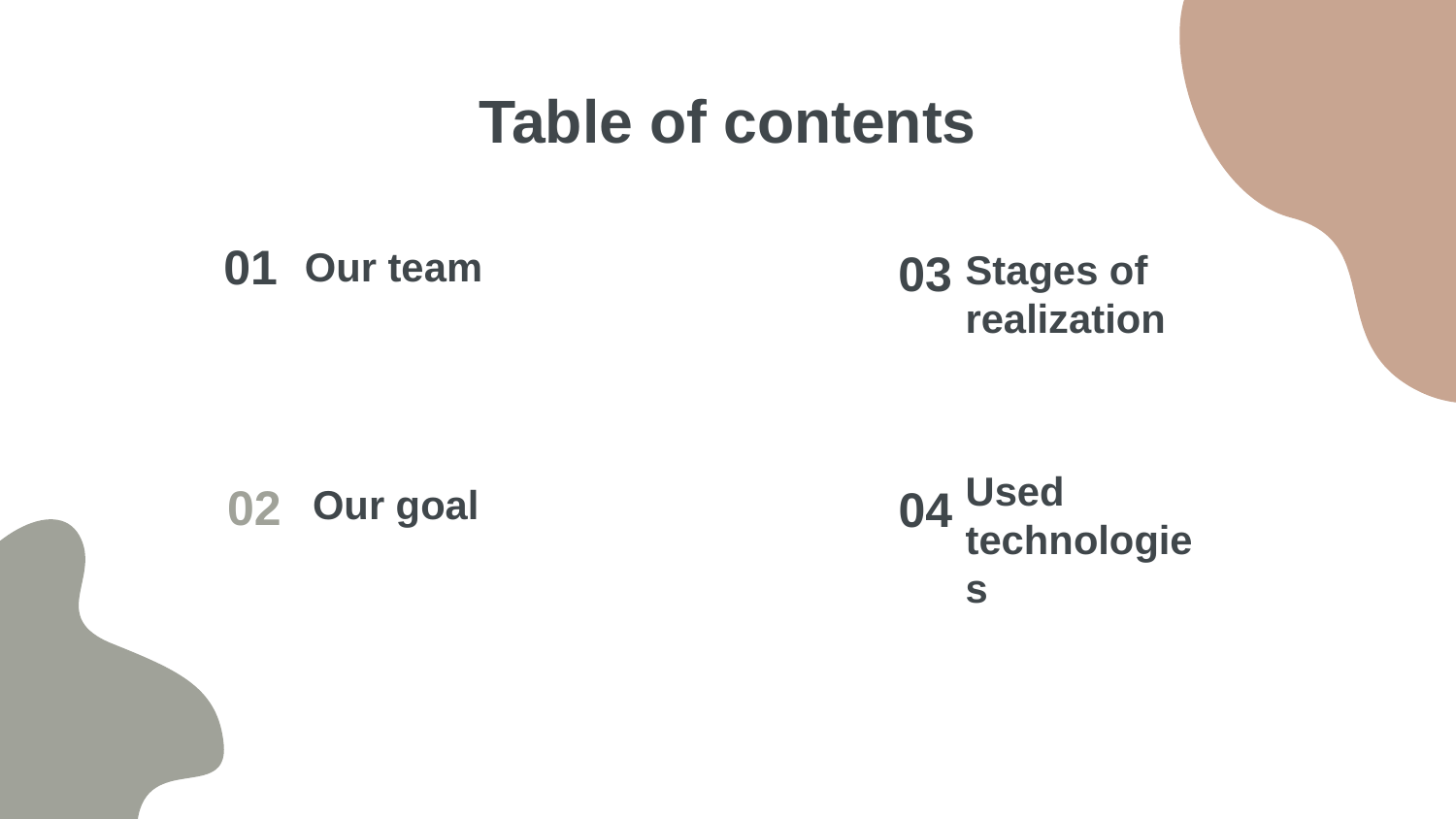

# Table of contents
Our team
Stages of realization
01
03
Used technologies
Our goal
02
04